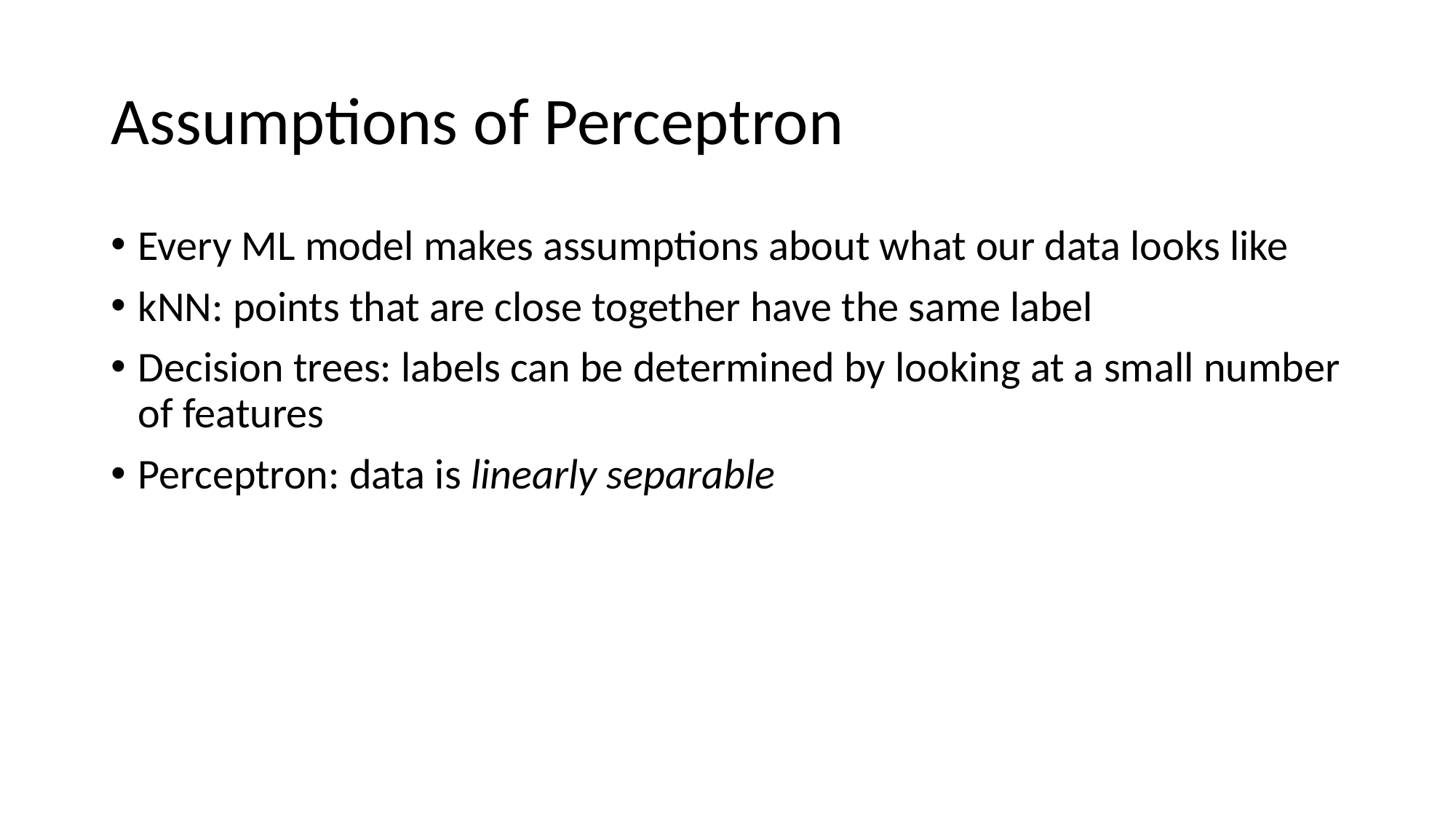

# Assumptions of Perceptron
Every ML model makes assumptions about what our data looks like
kNN: points that are close together have the same label
Decision trees: labels can be determined by looking at a small number of features
Perceptron: data is linearly separable